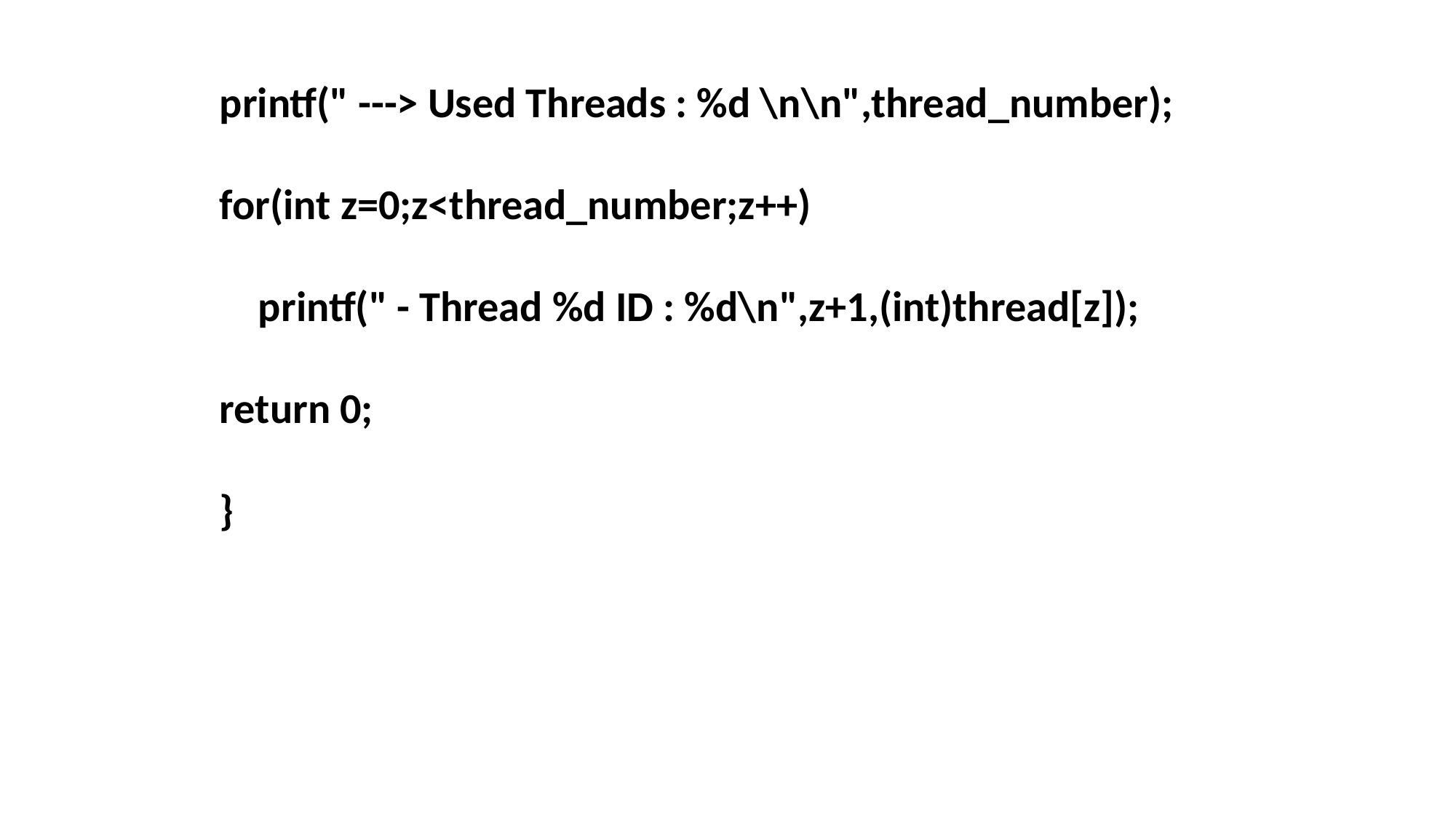

printf(" ---> Used Threads : %d \n\n",thread_number);

for(int z=0;z<thread_number;z++)

    printf(" - Thread %d ID : %d\n",z+1,(int)thread[z]);

return 0;

}